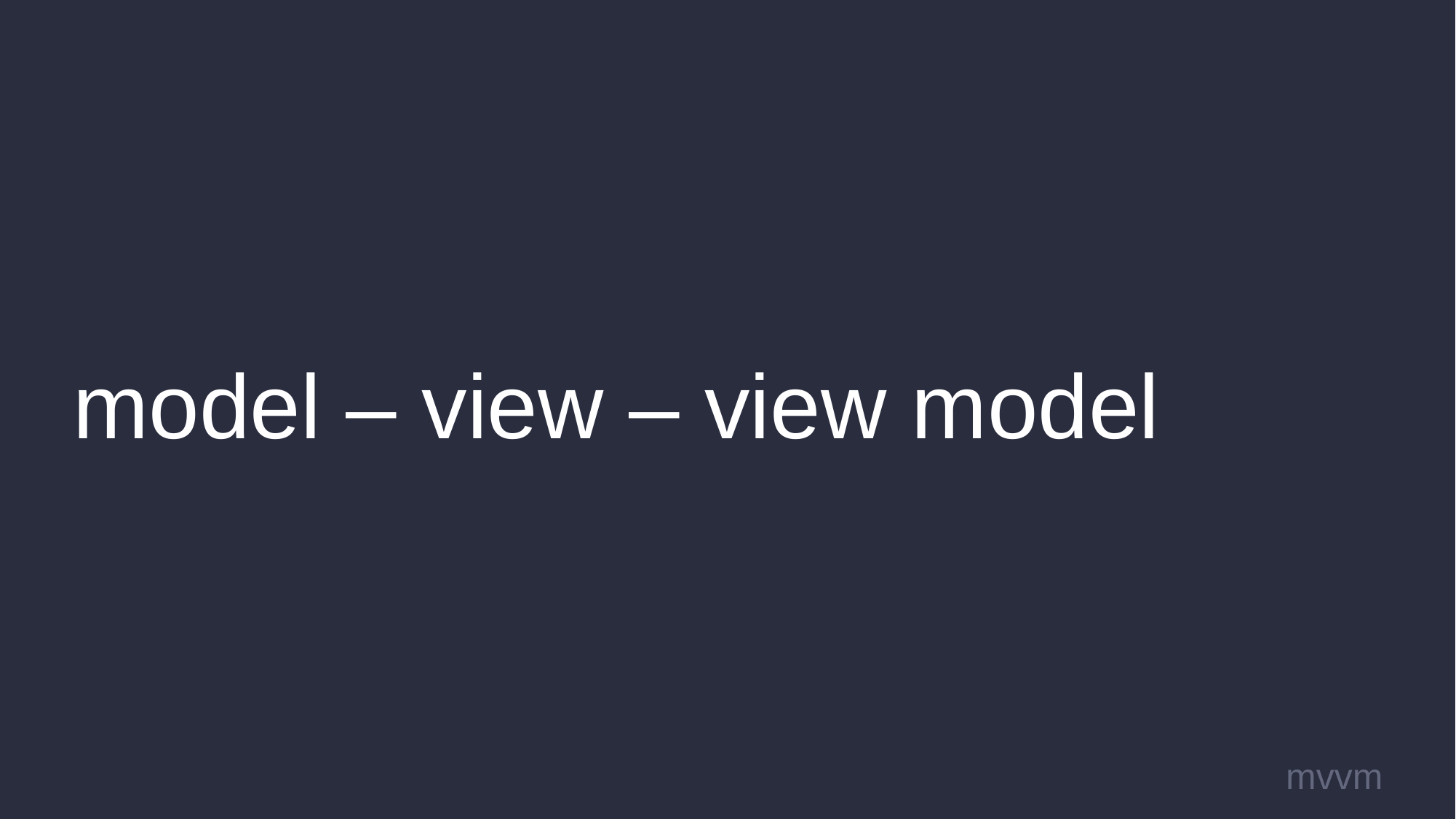

# model – view – view model
mvvm